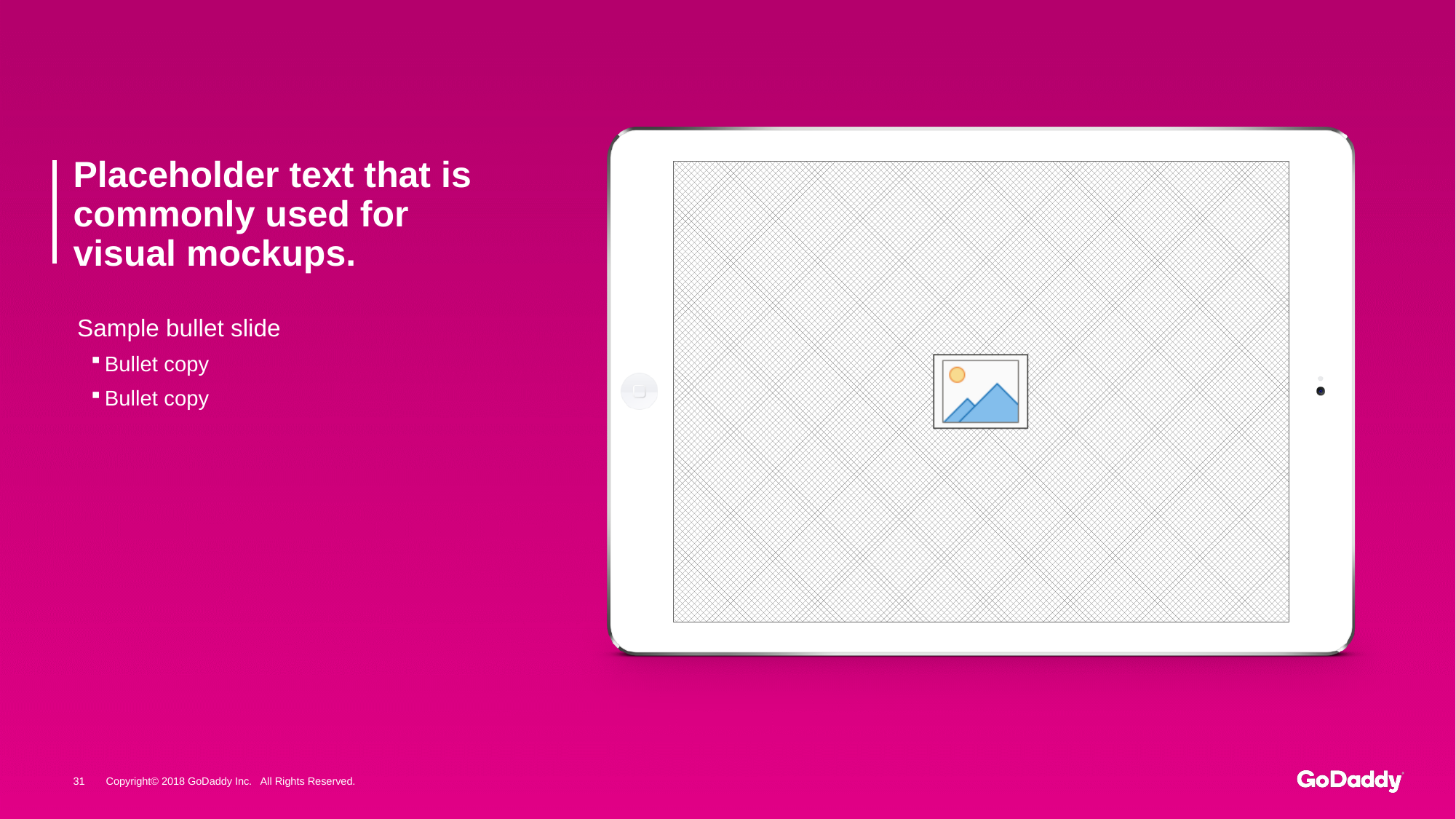

# Placeholder text that is  commonly used for visual mockups.

Sample bullet slide
Bullet copy
Bullet copy

31
Copyright© 2018 GoDaddy Inc.   All Rights Reserved.